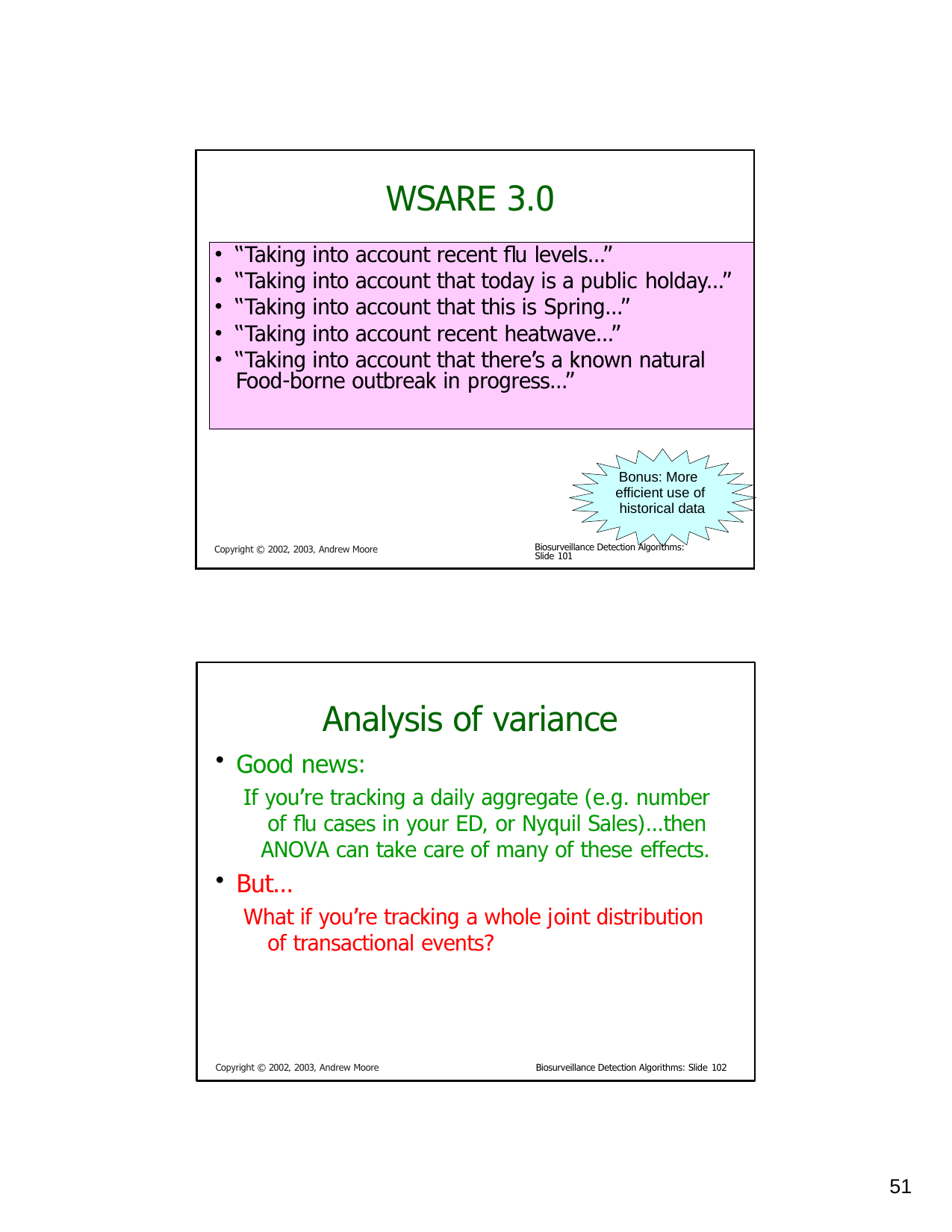

| WSARE |  | 3.0 |
| --- | --- | --- |
|  | “Taking into account recent flu levels…” “Taking into account that today is a public holday…” “Taking into account that this is Spring…” “Taking into account recent heatwave…” “Taking into account that there’s a known natural Food-borne outbreak in progress…” |  |
|  | Copyright © 2002, 2003, Andrew Moore | Bonus: More efficient use of historical data Biosurveillance Detection Algorithms: Slide 101 |

Analysis of variance
Good news:
If you’re tracking a daily aggregate (e.g. number  of flu cases in your ED, or Nyquil Sales)…then  ANOVA can take care of many of these effects.
But…
What if you’re tracking a whole joint distribution  of transactional events?
Copyright © 2002, 2003, Andrew Moore
Biosurveillance Detection Algorithms: Slide 102
51